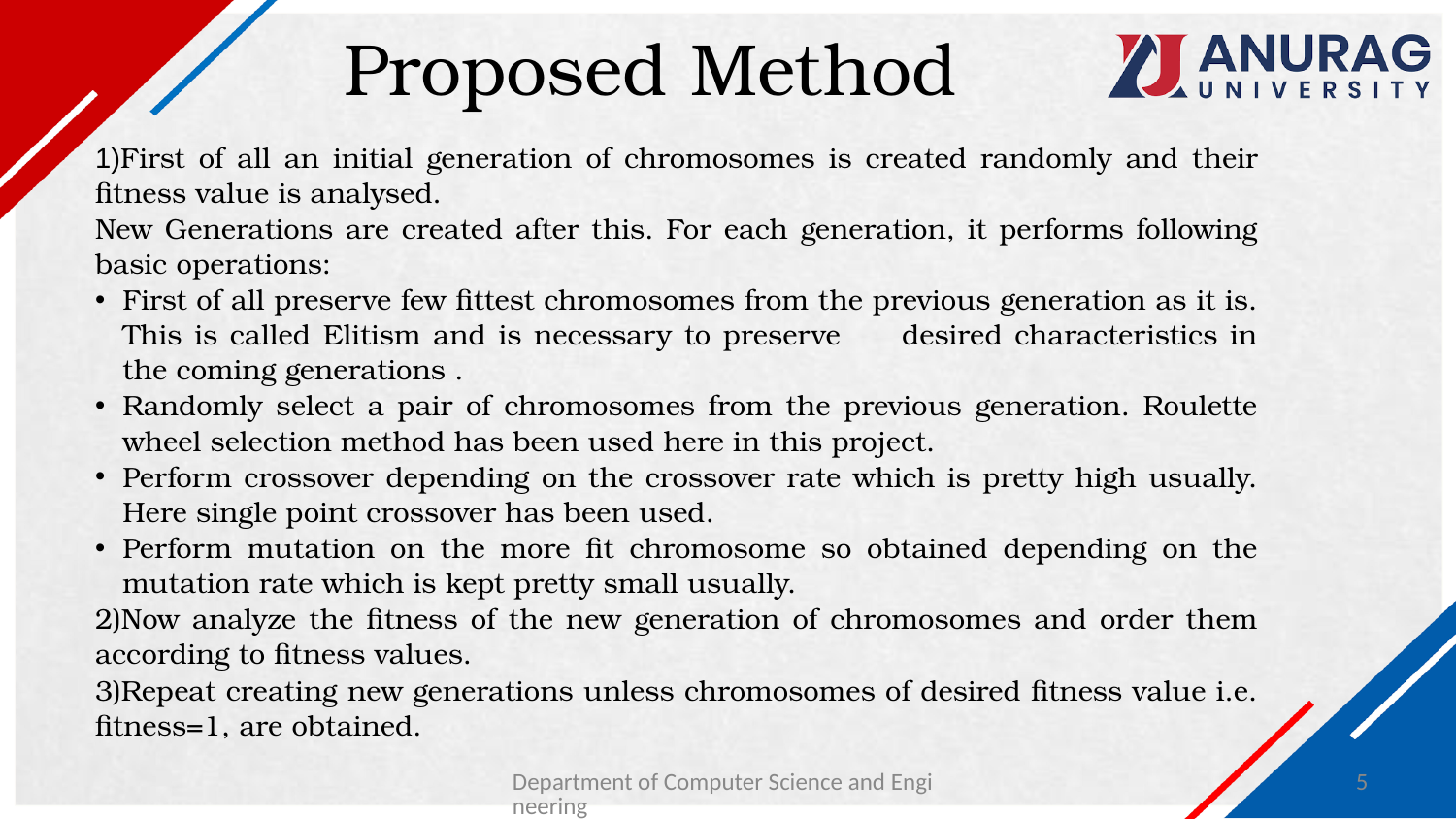

# Proposed Method
1)First of all an initial generation of chromosomes is created randomly and their fitness value is analysed.
New Generations are created after this. For each generation, it performs following basic operations:
First of all preserve few fittest chromosomes from the previous generation as it is. This is called Elitism and is necessary to preserve     desired characteristics in the coming generations .
Randomly select a pair of chromosomes from the previous generation. Roulette wheel selection method has been used here in this project.
Perform crossover depending on the crossover rate which is pretty high usually. Here single point crossover has been used.
Perform mutation on the more fit chromosome so obtained depending on the mutation rate which is kept pretty small usually.
2)Now analyze the fitness of the new generation of chromosomes and order them according to fitness values.
3)Repeat creating new generations unless chromosomes of desired fitness value i.e. fitness=1, are obtained.

Department of Computer Science and Engineering
5